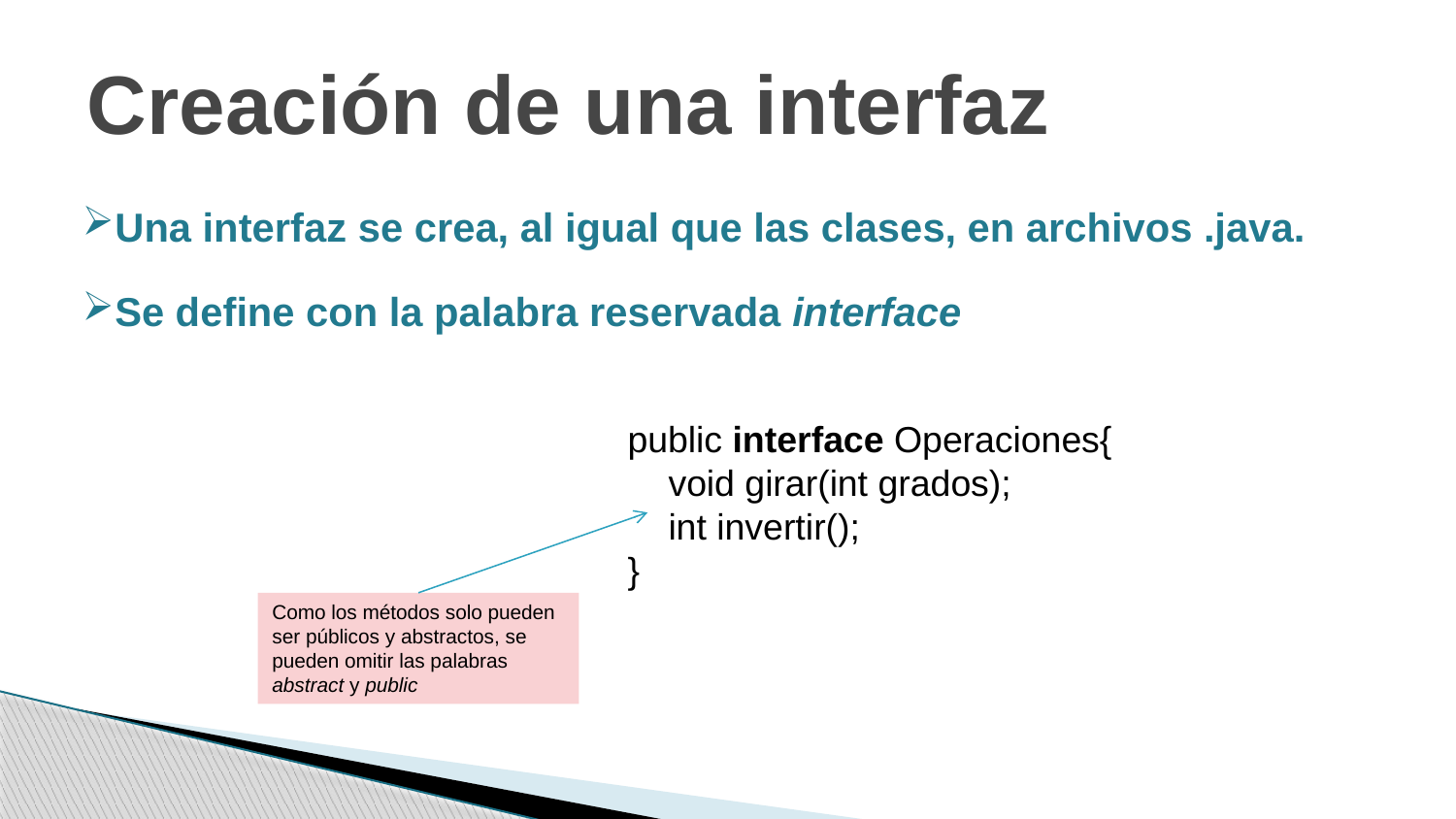

# Creación de una interfaz
Una interfaz se crea, al igual que las clases, en archivos .java.
Se define con la palabra reservada interface

public interface Operaciones{
    void girar(int grados);
    int invertir();
}
Como los métodos solo pueden ser públicos y abstractos, se pueden omitir las palabras abstract y public